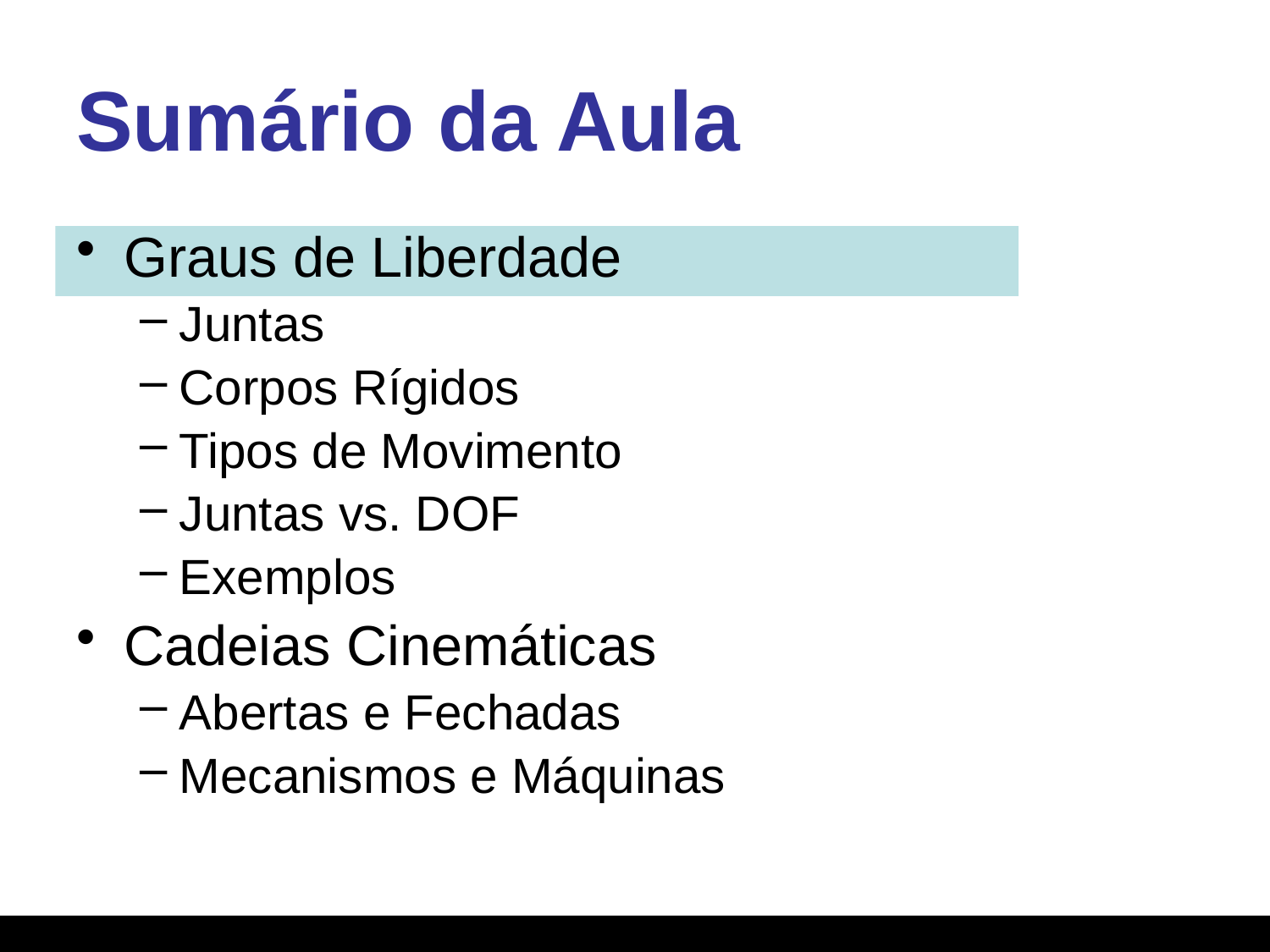

# Sumário da Aula
Graus de Liberdade
Juntas
Corpos Rígidos
Tipos de Movimento
Juntas vs. DOF
Exemplos
Cadeias Cinemáticas
Abertas e Fechadas
Mecanismos e Máquinas